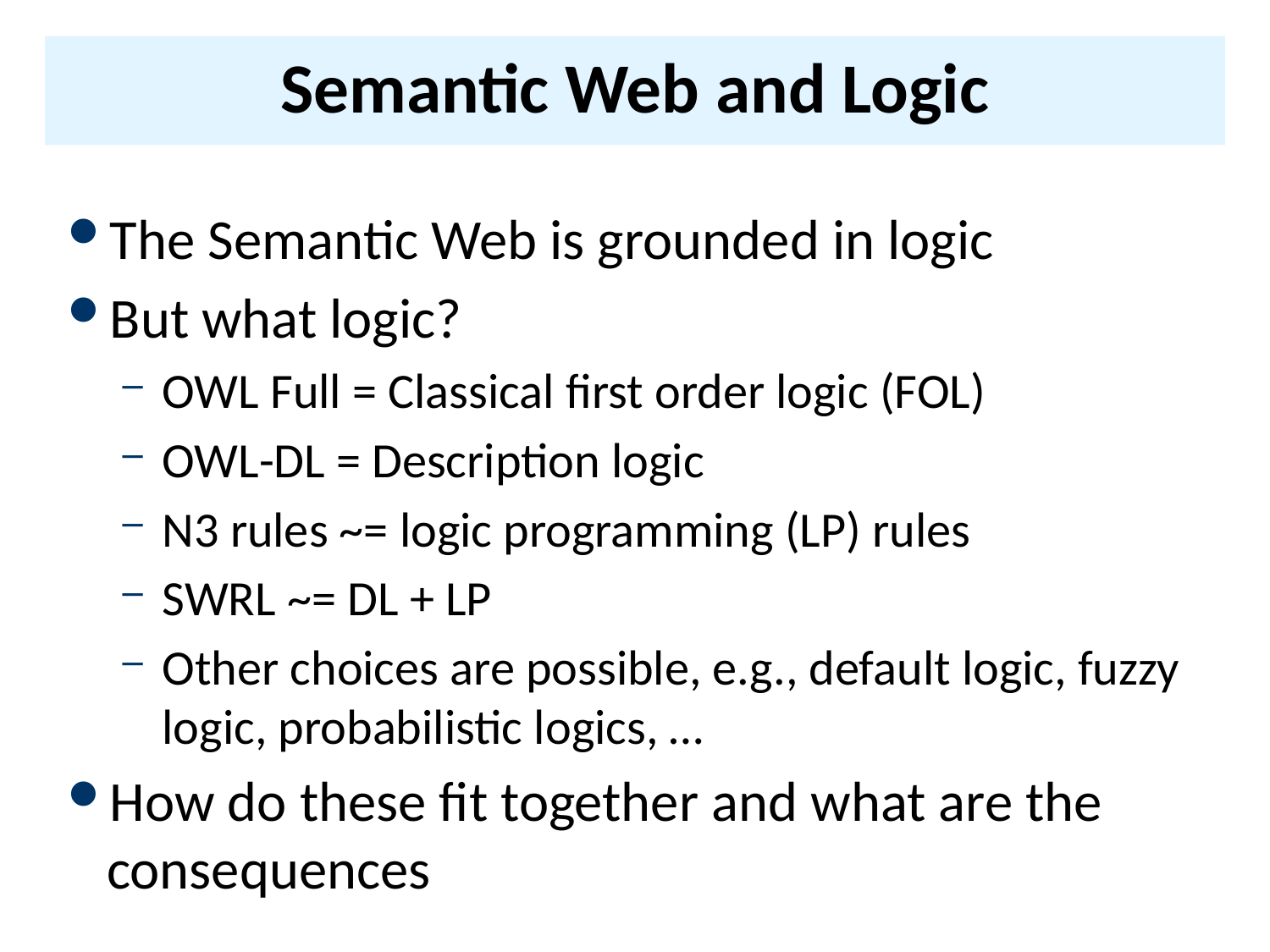

# Semantic Web and Logic
The Semantic Web is grounded in logic
But what logic?
OWL Full = Classical first order logic (FOL)
OWL-DL = Description logic
N3 rules ~= logic programming (LP) rules
SWRL ~= DL + LP
Other choices are possible, e.g., default logic, fuzzy logic, probabilistic logics, …
How do these fit together and what are the consequences